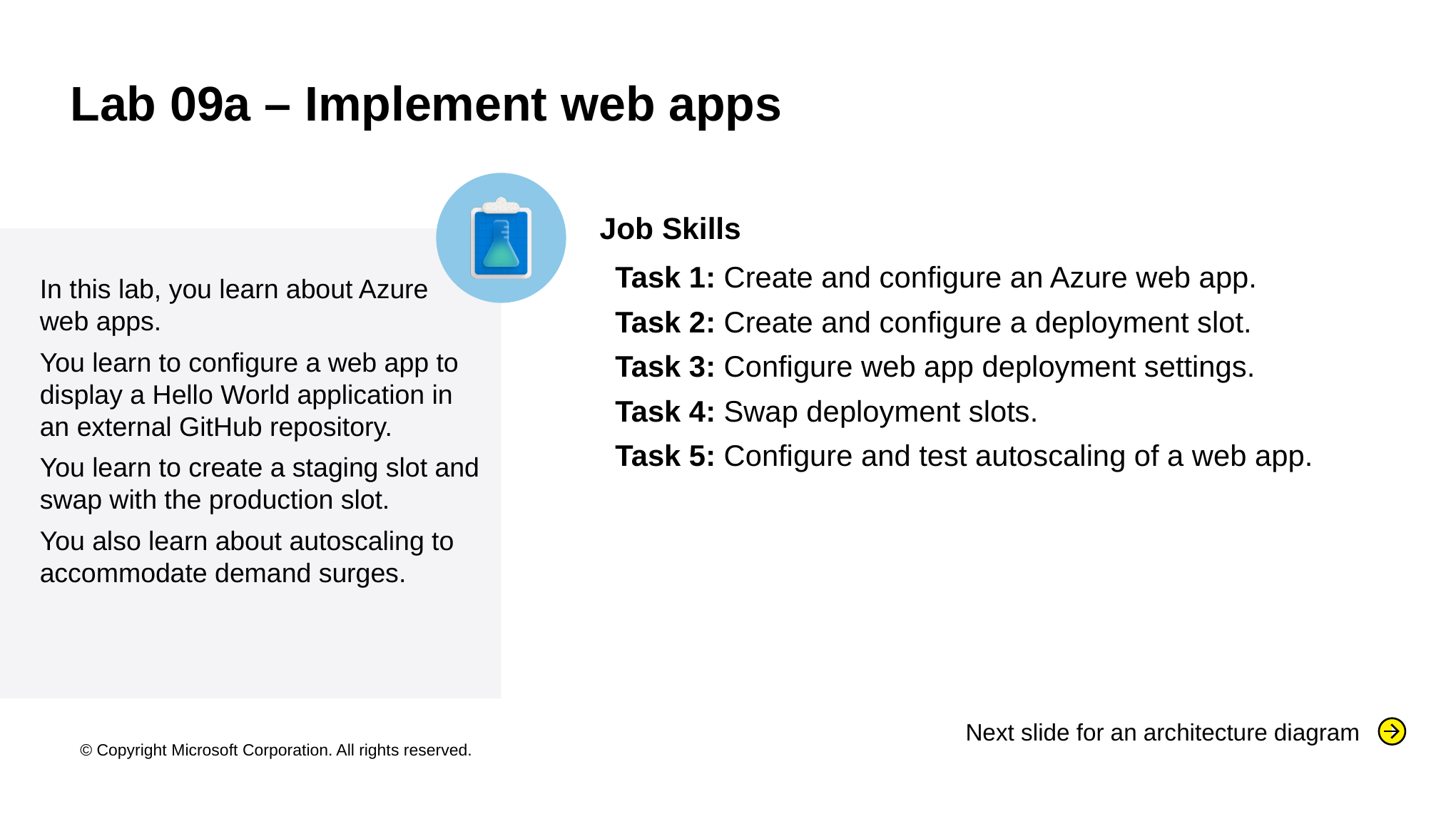

# Lab 09a – Implement web apps
Job Skills
Task 1: Create and configure an Azure web app.
Task 2: Create and configure a deployment slot.
Task 3: Configure web app deployment settings.
Task 4: Swap deployment slots.
Task 5: Configure and test autoscaling of a web app.

In this lab, you learn about Azure web apps.
You learn to configure a web app to display a Hello World application in an external GitHub repository.
You learn to create a staging slot and swap with the production slot.
You also learn about autoscaling to accommodate demand surges.
Next slide for an architecture diagram